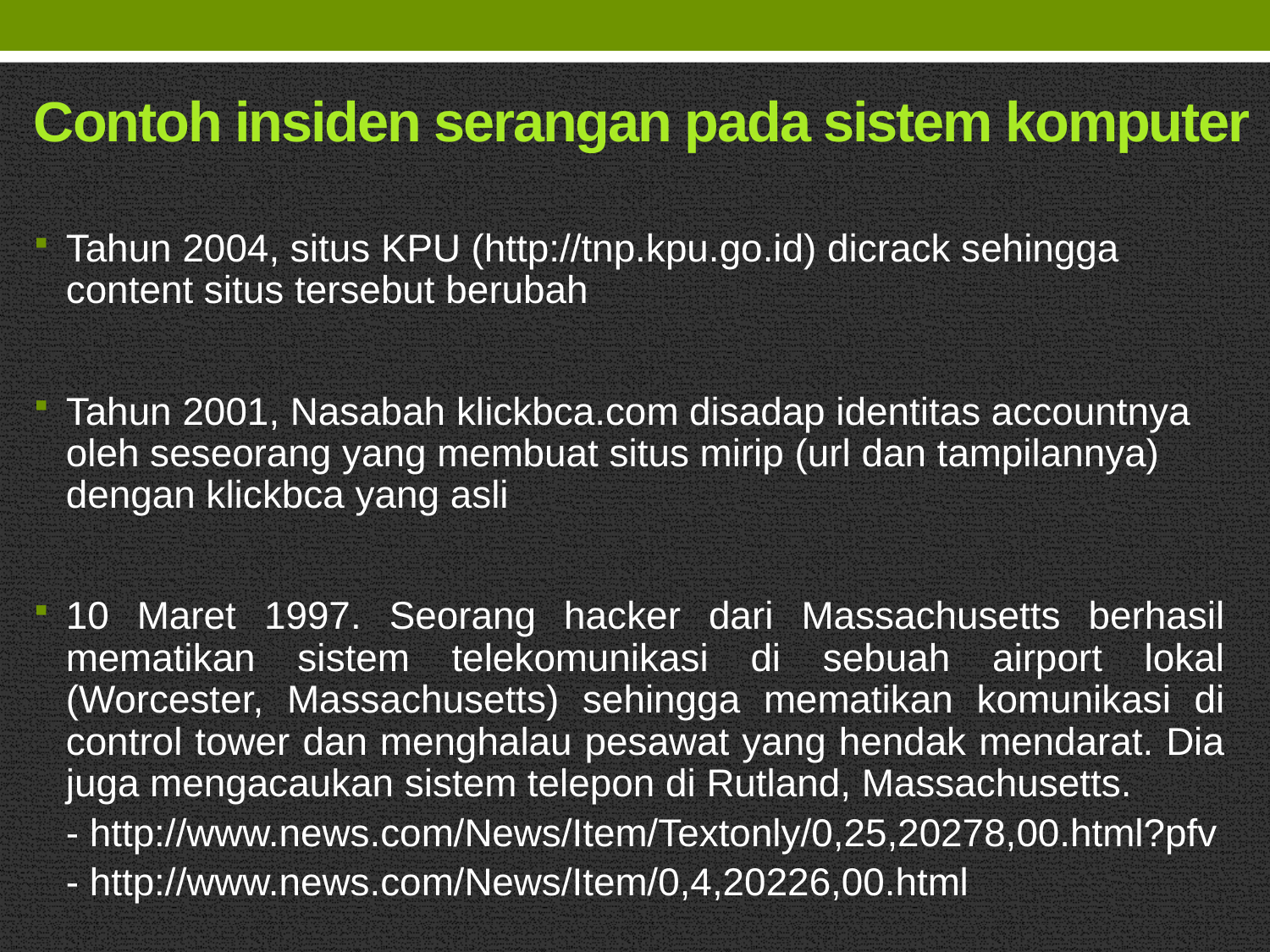

# Contoh insiden serangan pada sistem komputer
Tahun 2004, situs KPU (http://tnp.kpu.go.id) dicrack sehingga content situs tersebut berubah

Tahun 2001, Nasabah klickbca.com disadap identitas accountnya oleh seseorang yang membuat situs mirip (url dan tampilannya) dengan klickbca yang asli

10 Maret 1997. Seorang hacker dari Massachusetts berhasil mematikan sistem telekomunikasi di sebuah airport lokal (Worcester, Massachusetts) sehingga mematikan komunikasi di control tower dan menghalau pesawat yang hendak mendarat. Dia juga mengacaukan sistem telepon di Rutland, Massachusetts.
	- http://www.news.com/News/Item/Textonly/0,25,20278,00.html?pfv
	- http://www.news.com/News/Item/0,4,20226,00.html